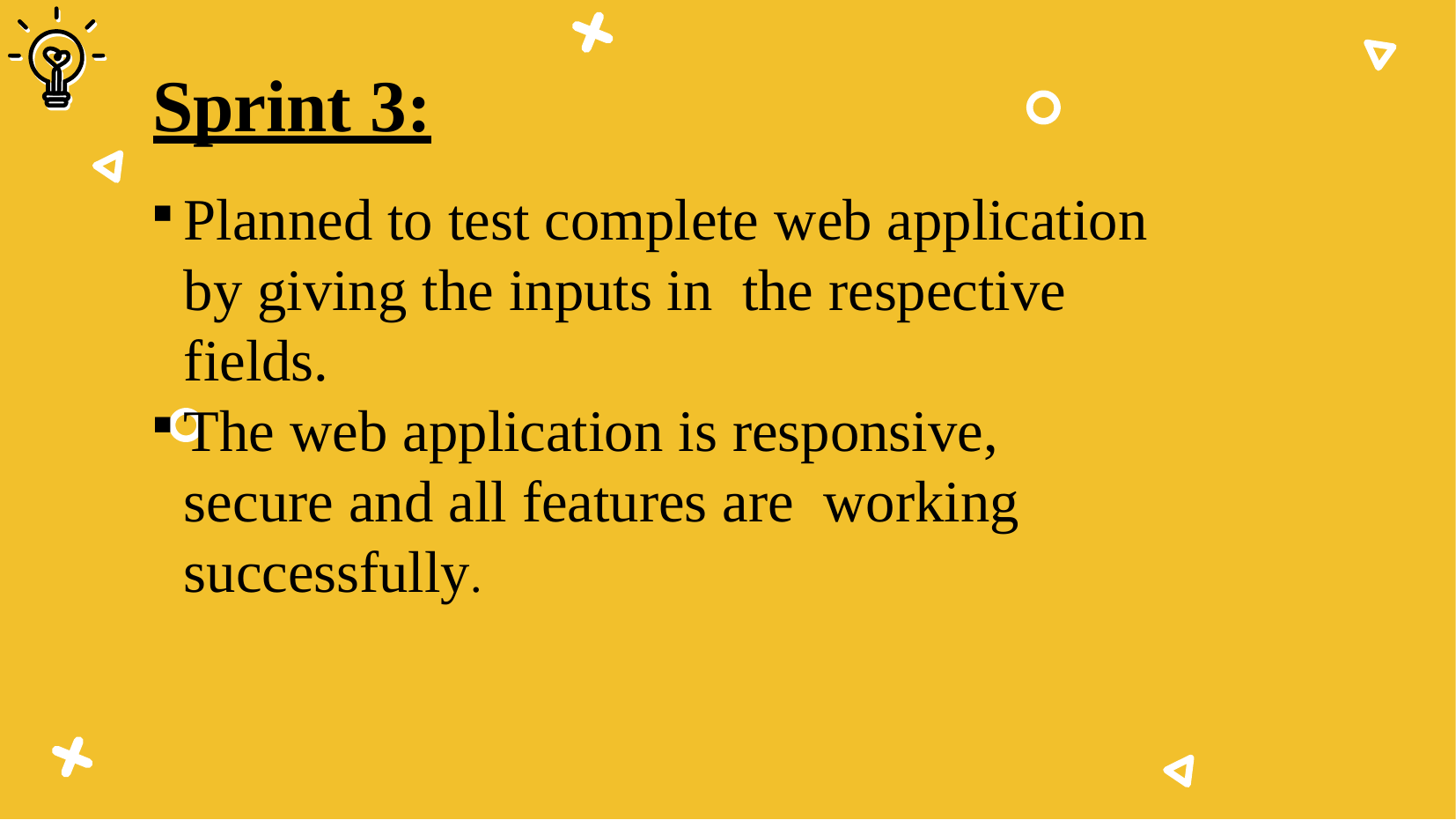

Sprint 3:

Planned to test complete web application by giving the inputs in  the respective fields.
The web application is responsive, secure and all features are  working successfully.